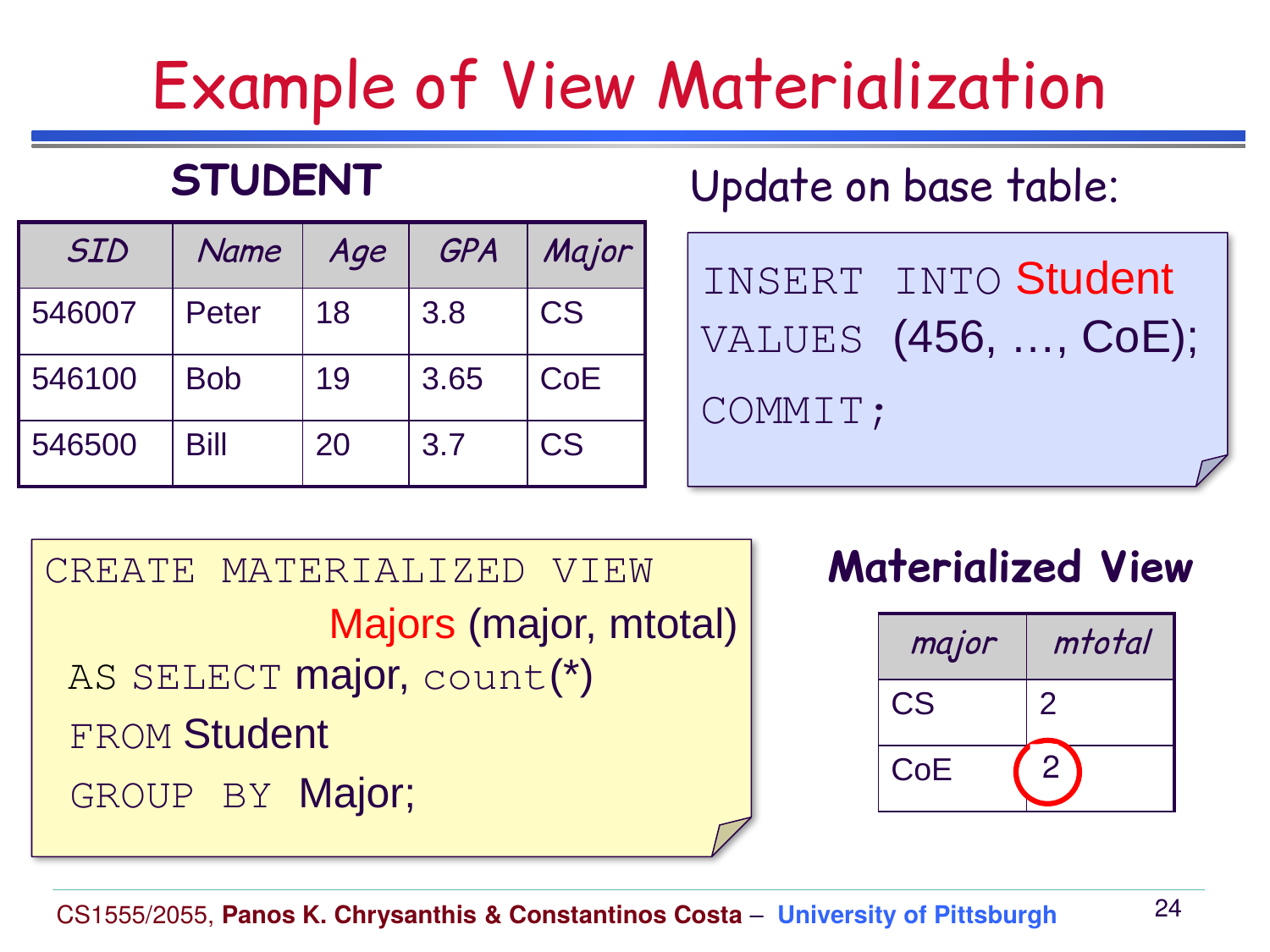

# Example of View Materialization
STUDENT
Update on base table:
| SID | Name | Age | GPA | Major |
| --- | --- | --- | --- | --- |
| 546007 | Peter | 18 | 3.8 | CS |
| 546100 | Bob | 19 | 3.65 | CoE |
| 546500 | Bill | 20 | 3.7 | CS |
INSERT INTO Student
VALUES (456, …, CoE);
COMMIT;
CREATE MATERIALIZED VIEW
                        Majors (major, mtotal)
  AS SELECT major, count(*)
 FROM Student
 GROUP BY Major;
Materialized View
| major | mtotal |
| --- | --- |
| CS | 2 |
| CoE | 1 |

2